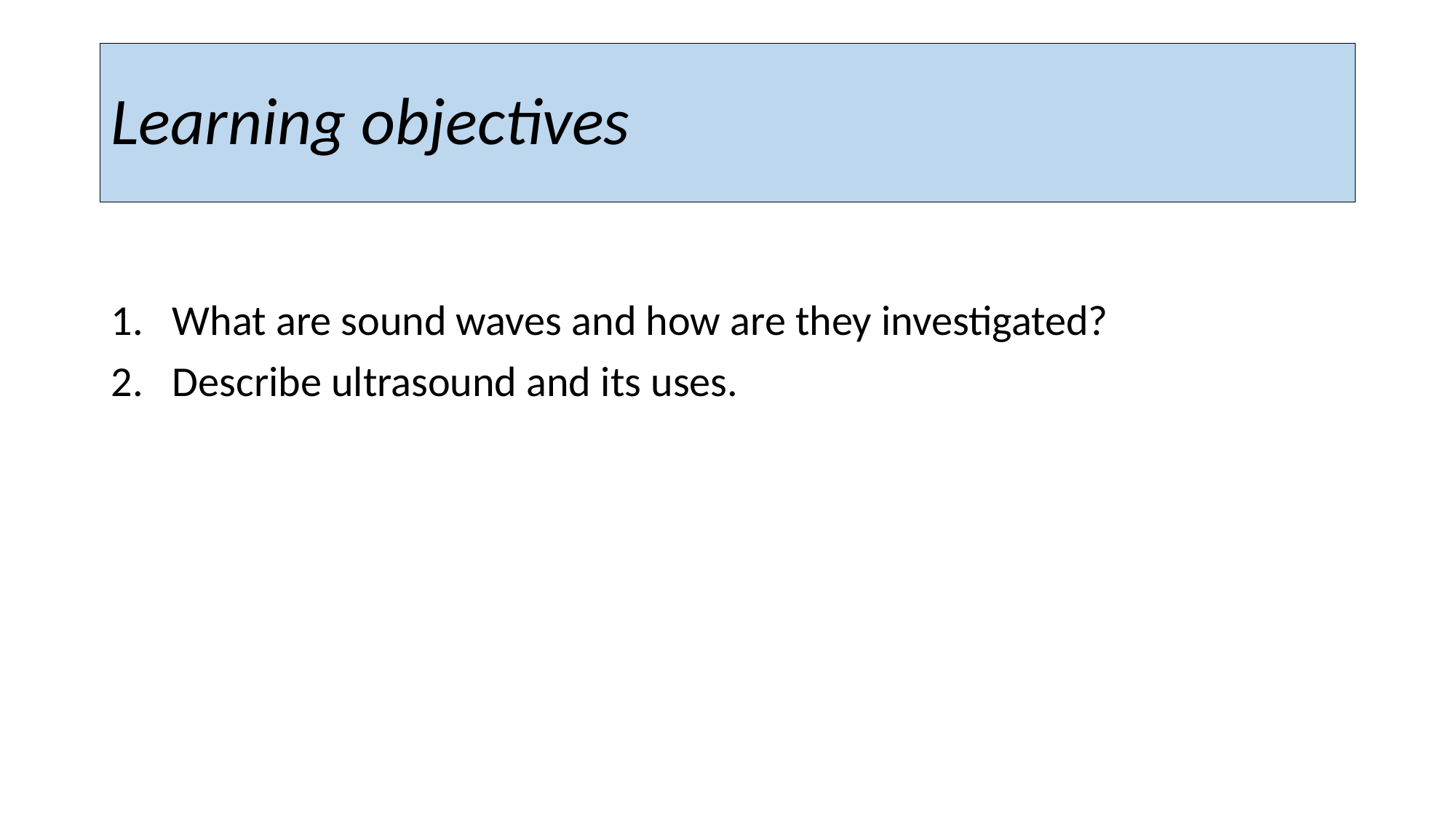

# Learning objectives
What are sound waves and how are they investigated?
Describe ultrasound and its uses.